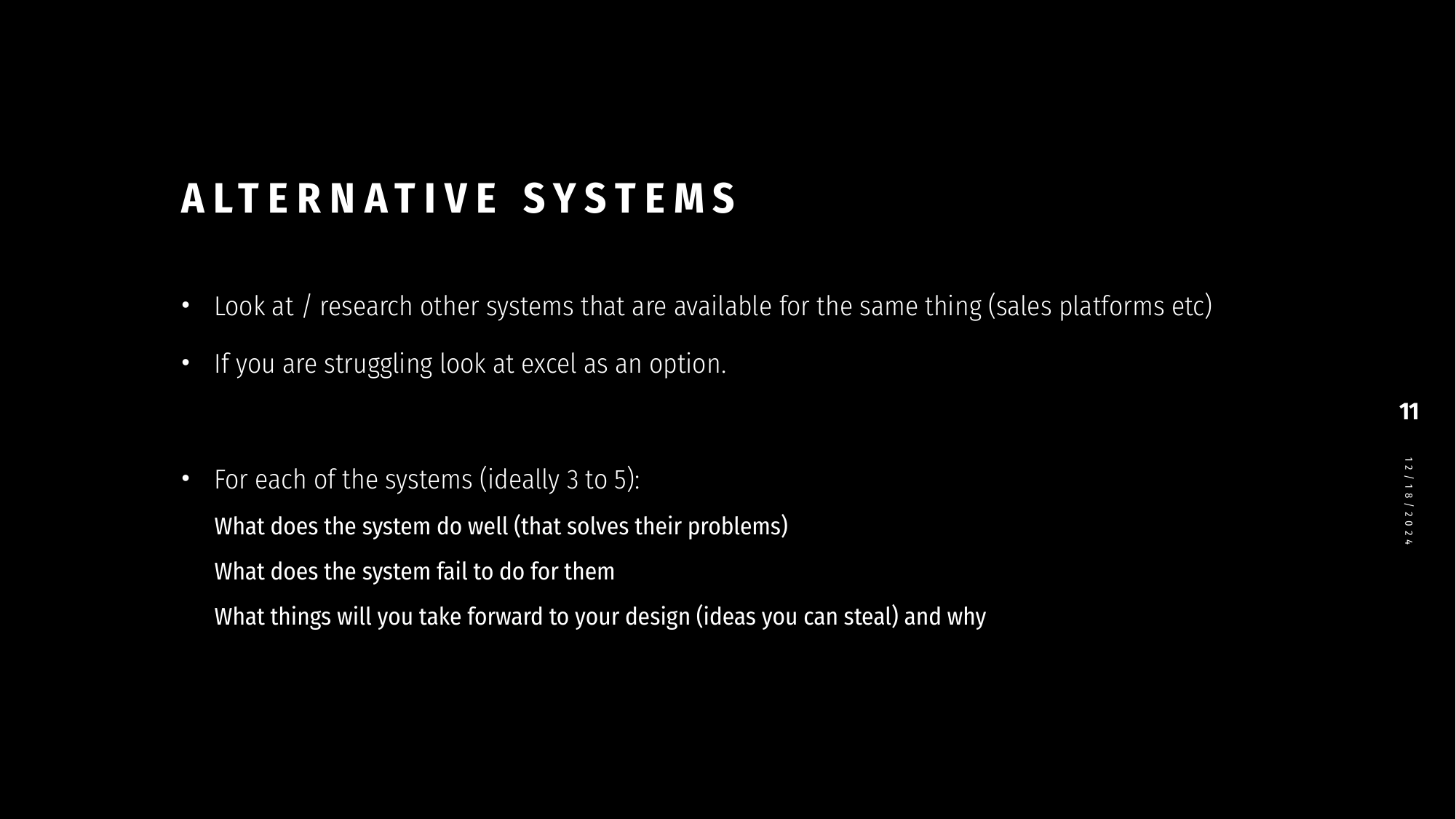

# Alternative systems

Look at / research other systems that are available for the same thing (sales platforms etc)
If you are struggling look at excel as an option.

For each of the systems (ideally 3 to 5):
What does the system do well (that solves their problems)
What does the system fail to do for them
What things will you take forward to your design (ideas you can steal) and why

11
12/18/2024